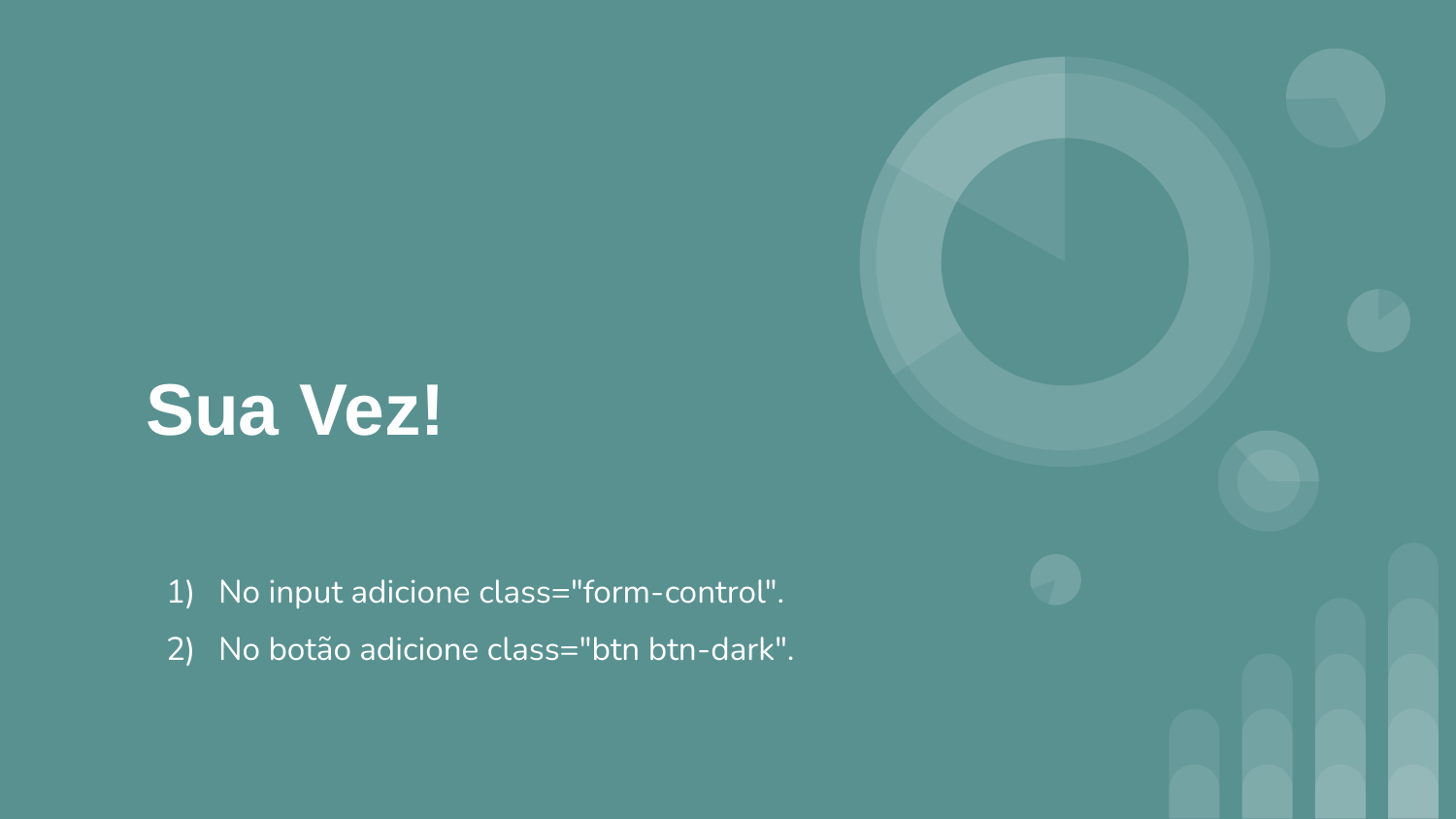

# Sua Vez!
No input adicione class="form-control".
No botão adicione class="btn btn-dark".